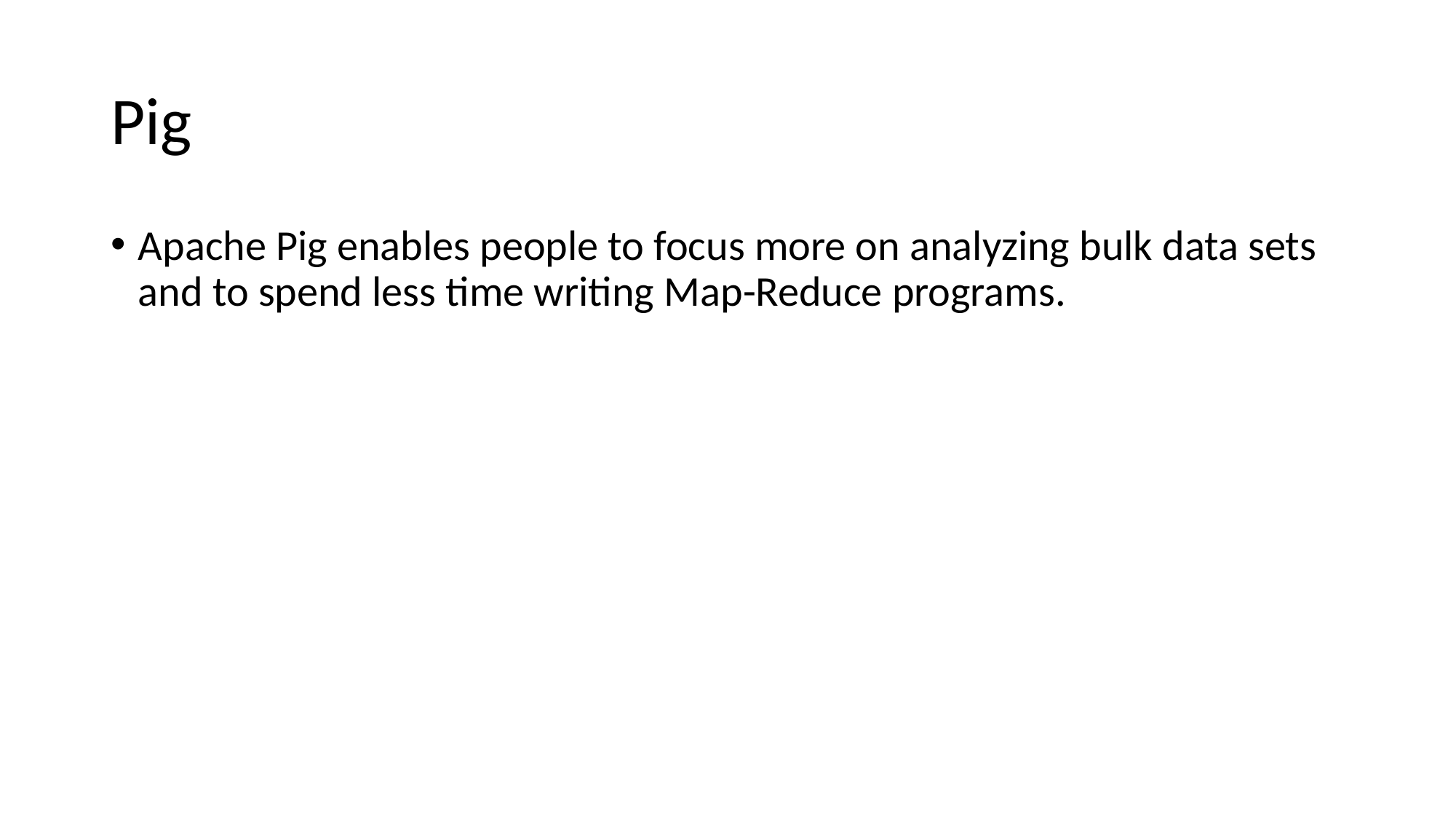

# Pig
Apache Pig enables people to focus more on analyzing bulk data sets and to spend less time writing Map-Reduce programs.